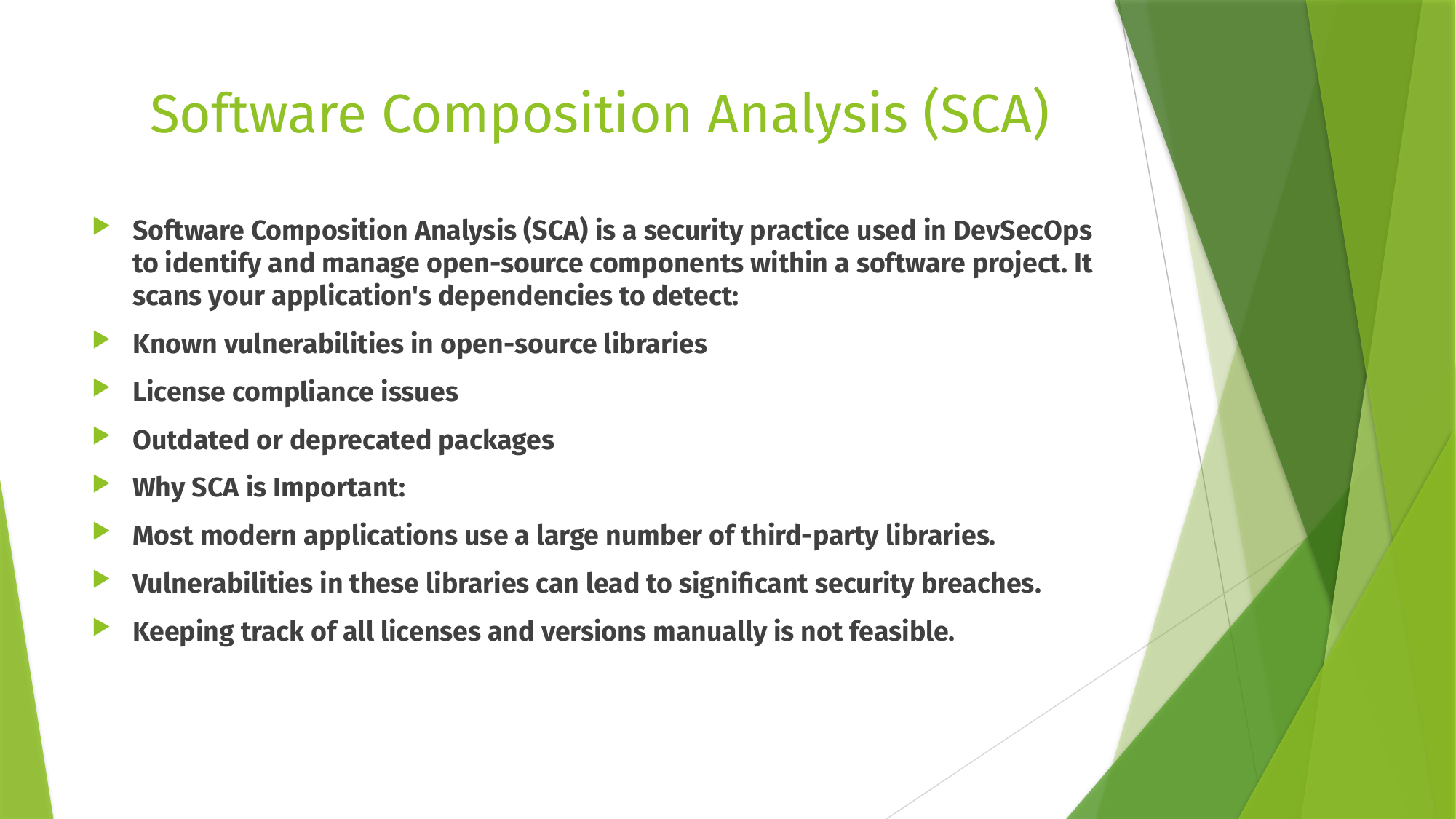

# Software Composition Analysis (SCA)
Software Composition Analysis (SCA) is a security practice used in DevSecOps to identify and manage open-source components within a software project. It scans your application's dependencies to detect:
Known vulnerabilities in open-source libraries
License compliance issues
Outdated or deprecated packages
Why SCA is Important:
Most modern applications use a large number of third-party libraries.
Vulnerabilities in these libraries can lead to significant security breaches.
Keeping track of all licenses and versions manually is not feasible.